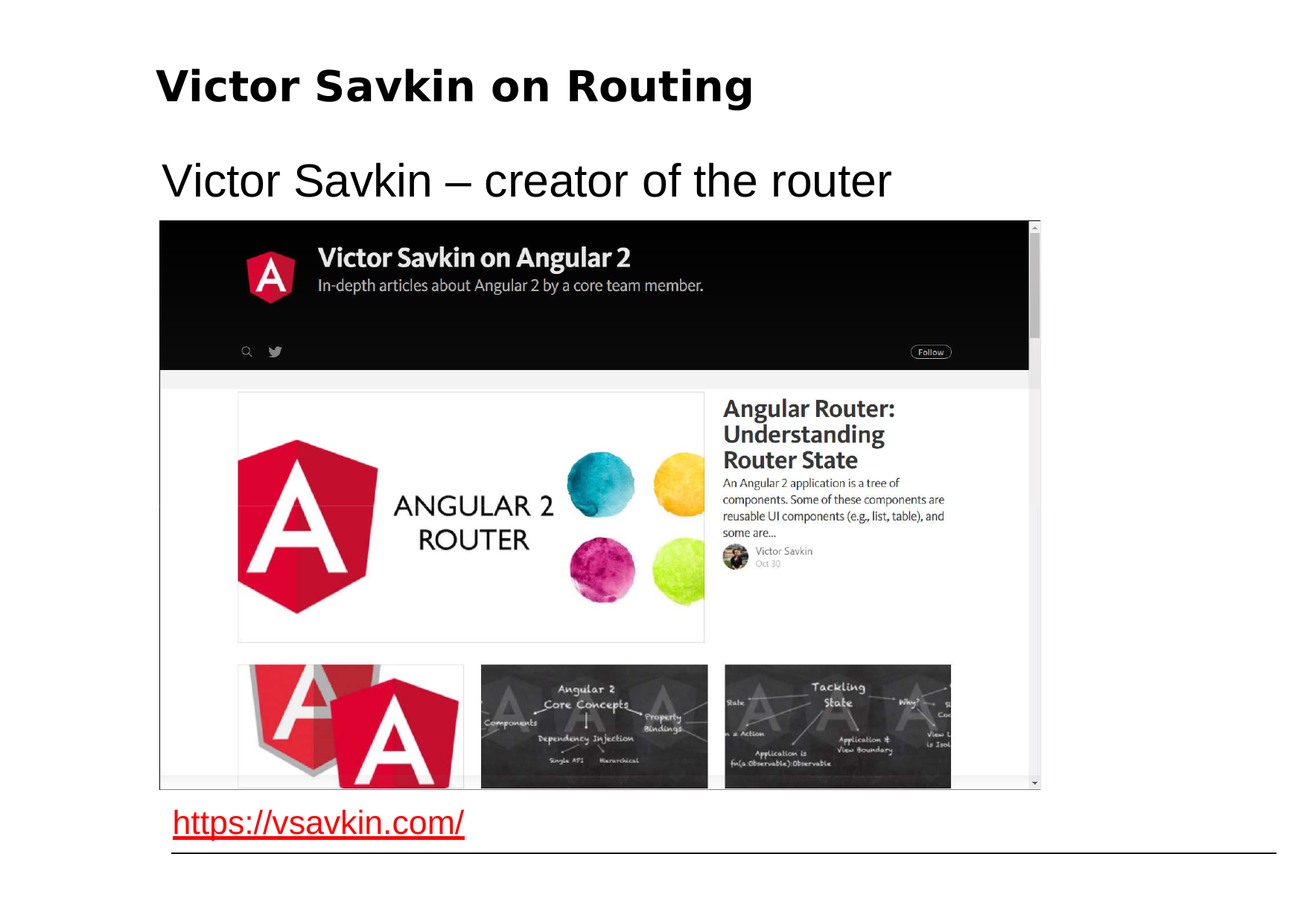

# Victor Savkin on Routing
Victor Savkin – creator of the router

https://vsavkin.com/